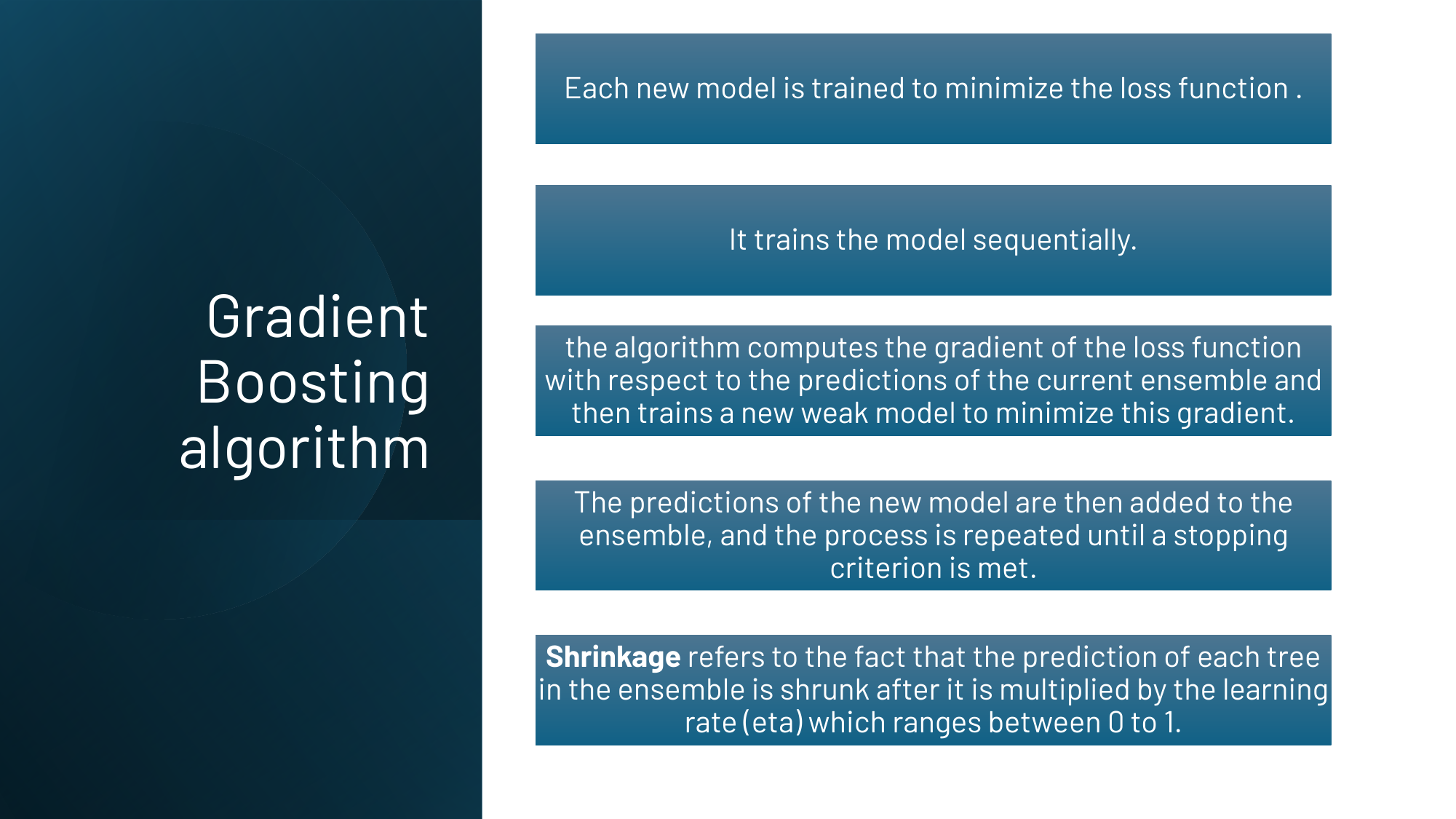

Each new model is trained to minimize the loss function .
It trains the model sequentially.
the algorithm computes the gradient of the loss function with respect to the predictions of the current ensemble and then trains a new weak model to minimize this gradient.
The predictions of the new model are then added to the ensemble, and the process is repeated until a stopping criterion is met.
Shrinkage refers to the fact that the prediction of each tree in the ensemble is shrunk after it is multiplied by the learning rate (eta) which ranges between 0 to 1.

# Gradient Boosting algorithm